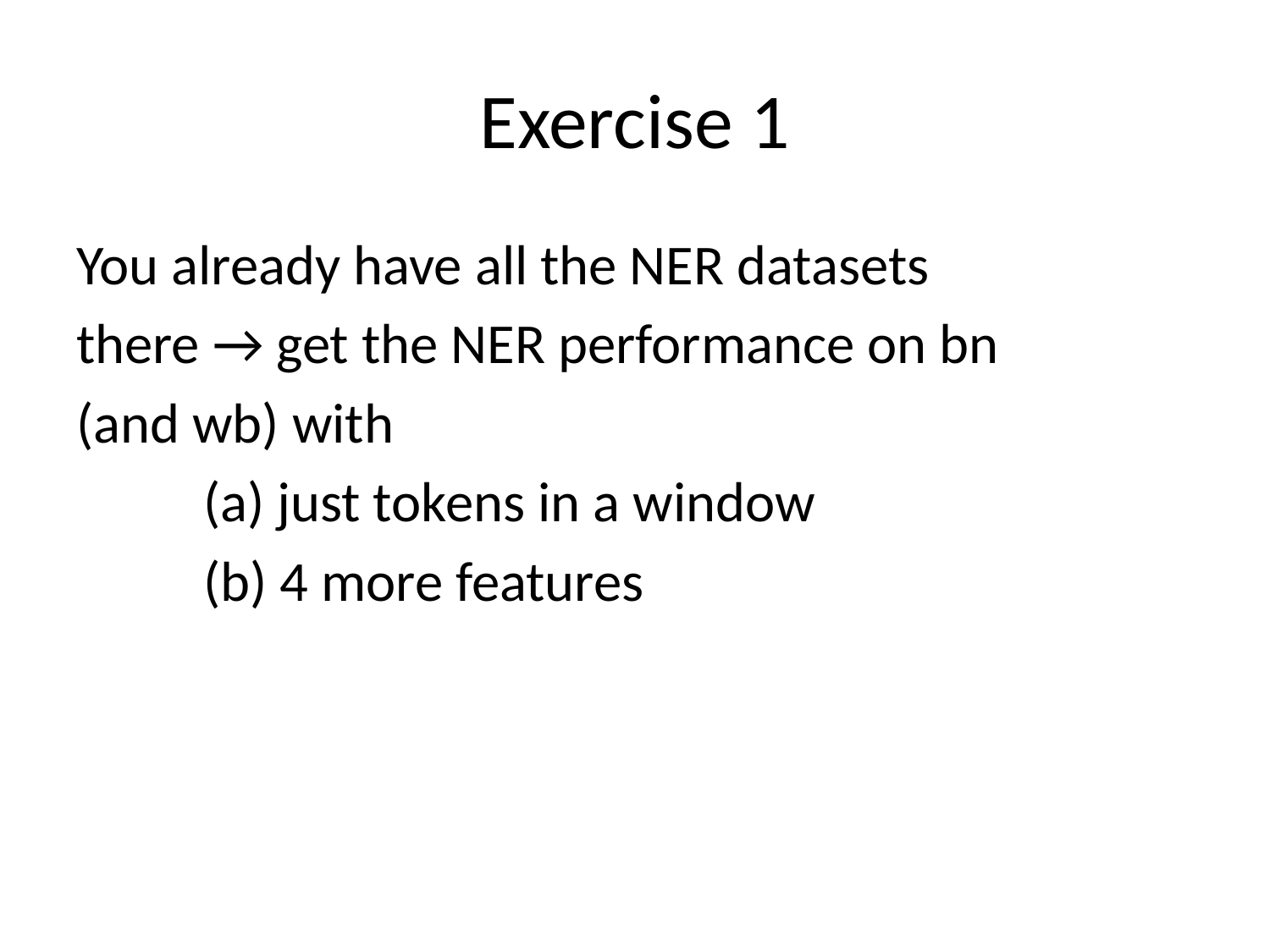

# Exercise 1
You already have all the NER datasets
there → get the NER performance on bn
(and wb) with
	(a) just tokens in a window
	(b) 4 more features